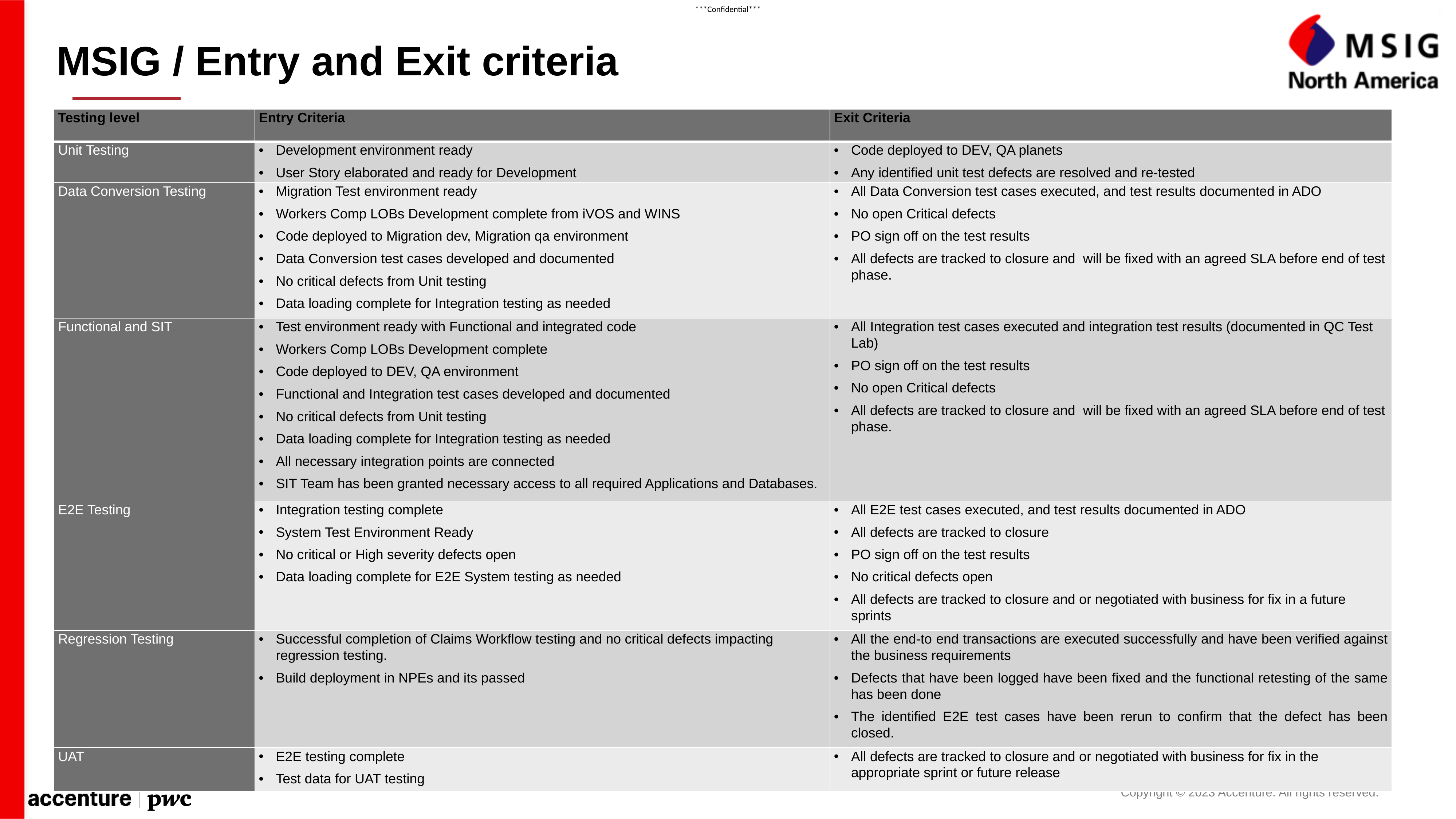

MSIG / Entry and Exit criteria
| Testing level | Entry Criteria | Exit Criteria |
| --- | --- | --- |
| Unit Testing | Development environment ready User Story elaborated and ready for Development | Code deployed to DEV, QA planets Any identified unit test defects are resolved and re-tested |
| Data Conversion Testing | Migration Test environment ready Workers Comp LOBs Development complete from iVOS and WINS Code deployed to Migration dev, Migration qa environment Data Conversion test cases developed and documented No critical defects from Unit testing Data loading complete for Integration testing as needed | All Data Conversion test cases executed, and test results documented in ADO No open Critical defects PO sign off on the test results All defects are tracked to closure and  will be fixed with an agreed SLA before end of test phase. |
| Functional and SIT | Test environment ready with Functional and integrated code Workers Comp LOBs Development complete Code deployed to DEV, QA environment Functional and Integration test cases developed and documented No critical defects from Unit testing Data loading complete for Integration testing as needed All necessary integration points are connected SIT Team has been granted necessary access to all required Applications and Databases. | All Integration test cases executed and integration test results (documented in QC Test Lab) PO sign off on the test results No open Critical defects All defects are tracked to closure and  will be fixed with an agreed SLA before end of test phase. |
| E2E Testing | Integration testing complete System Test Environment Ready No critical or High severity defects open Data loading complete for E2E System testing as needed | All E2E test cases executed, and test results documented in ADO All defects are tracked to closure PO sign off on the test results No critical defects open All defects are tracked to closure and or negotiated with business for fix in a future sprints |
| Regression Testing | Successful completion of Claims Workflow testing and no critical defects impacting regression testing. Build deployment in NPEs and its passed | All the end-to end transactions are executed successfully and have been verified against the business requirements Defects that have been logged have been fixed and the functional retesting of the same has been done The identified E2E test cases have been rerun to confirm that the defect has been closed. |
| UAT | E2E testing complete Test data for UAT testing | All defects are tracked to closure and or negotiated with business for fix in the appropriate sprint or future release |